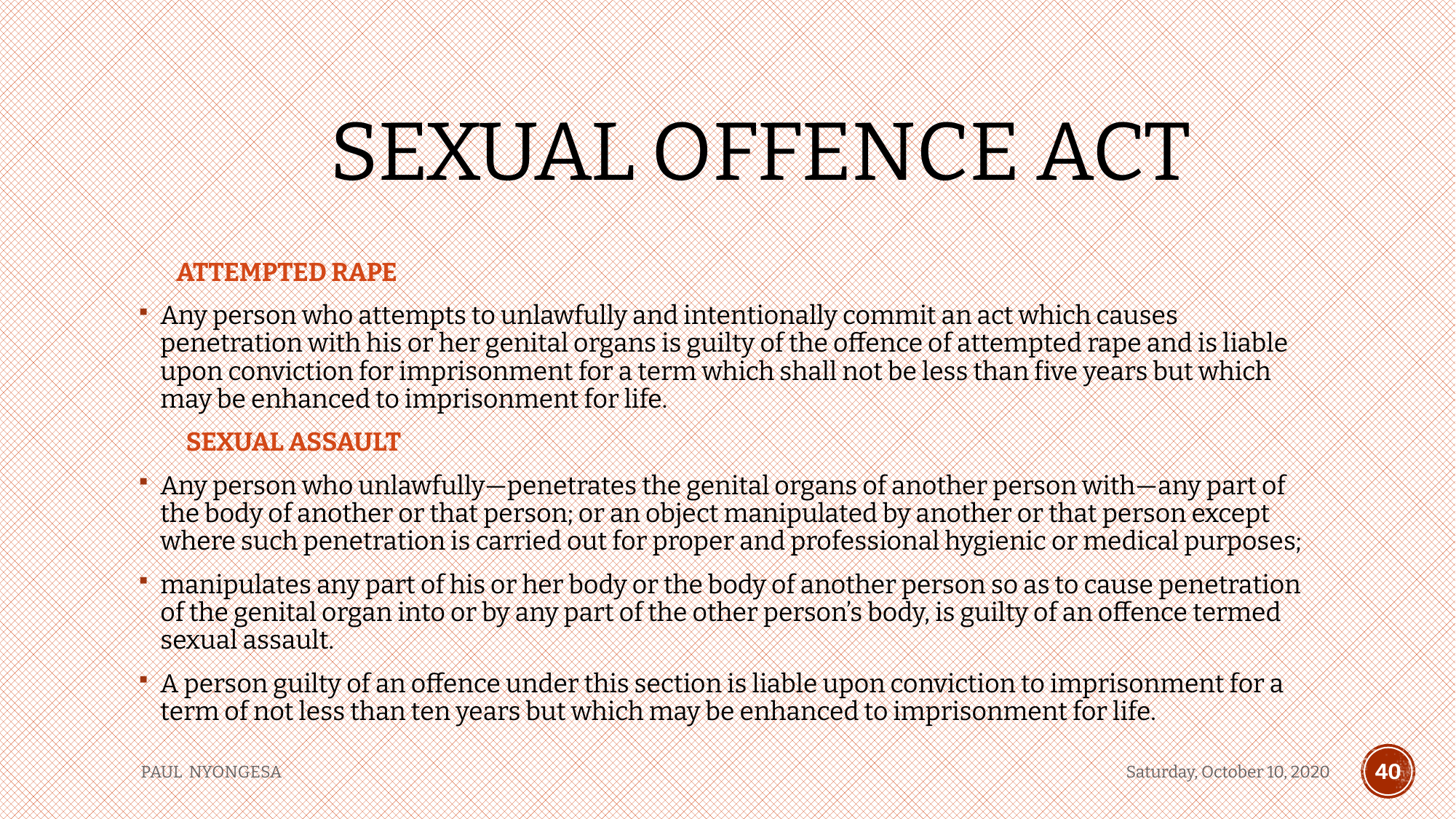

# Sexual Offence Act
        ATTEMPTED RAPE
Any person who attempts to unlawfully and intentionally commit an act which causes penetration with his or her genital organs is guilty of the offence of attempted rape and is liable upon conviction for imprisonment for a term which shall not be less than five years but which may be enhanced to imprisonment for life.
          SEXUAL ASSAULT
Any person who unlawfully—penetrates the genital organs of another person with—any part of the body of another or that person; or an object manipulated by another or that person except where such penetration is carried out for proper and professional hygienic or medical purposes;
manipulates any part of his or her body or the body of another person so as to cause penetration of the genital organ into or by any part of the other person’s body, is guilty of an offence termed sexual assault.
A person guilty of an offence under this section is liable upon conviction to imprisonment for a term of not less than ten years but which may be enhanced to imprisonment for life.

PAUL  NYONGESA
Saturday, October 10, 2020
40